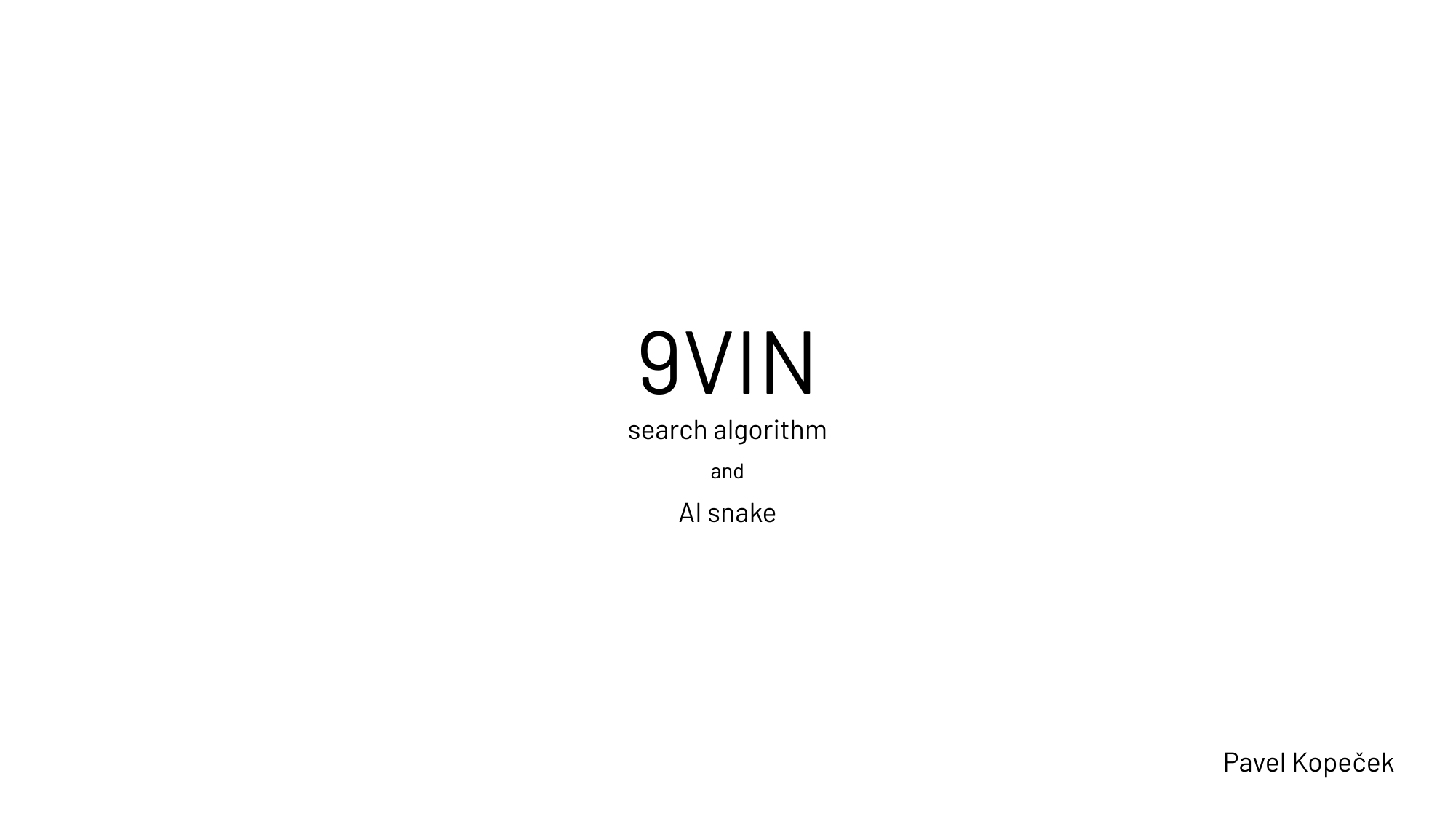

# 9VIN
search algorithm
and
AI snake
Pavel Kopeček